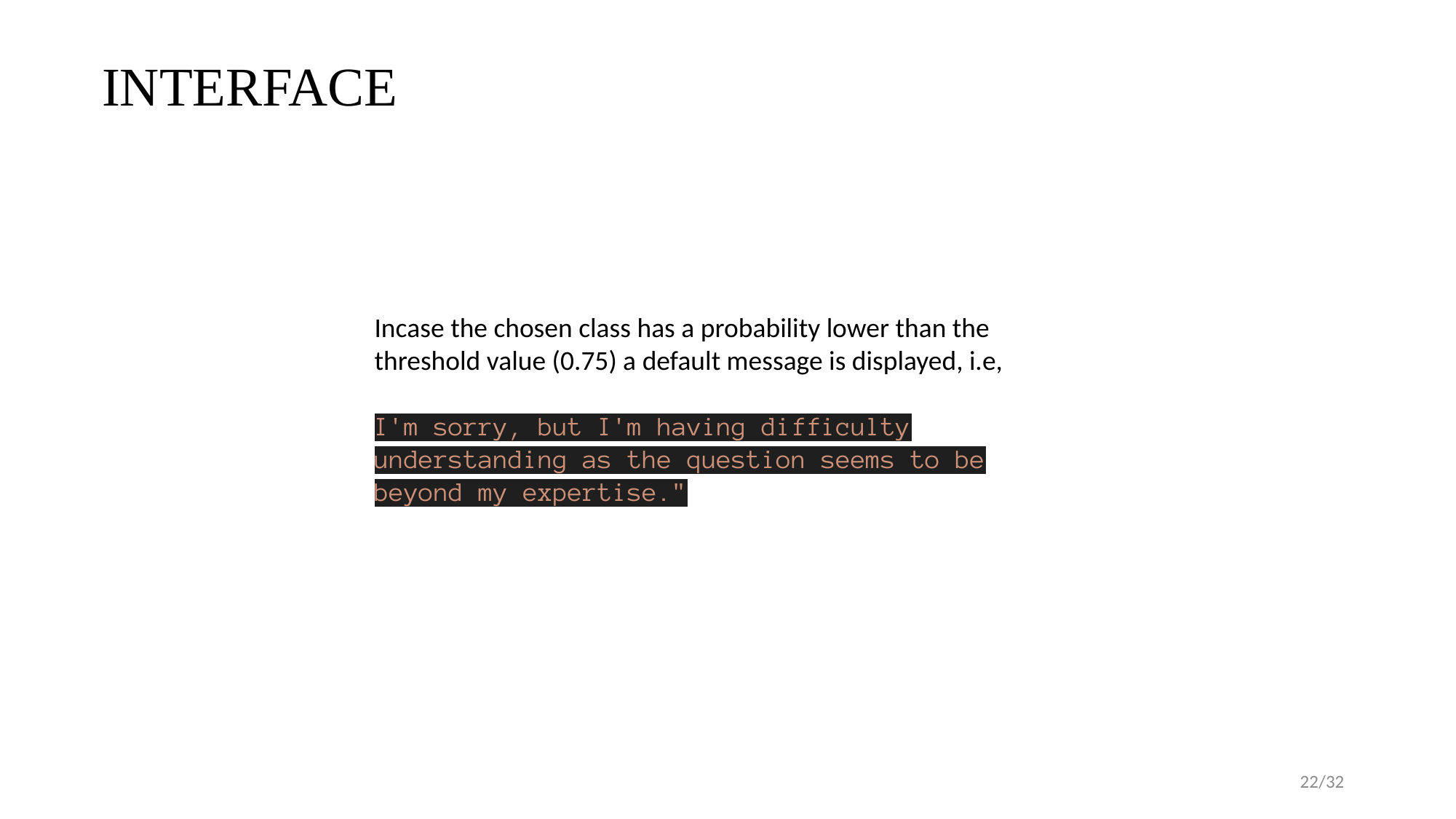

INTERFACE
Incase the chosen class has a probability lower than the threshold value (0.75) a default message is displayed, i.e,

I'm sorry, but I'm having difficulty understanding as the question seems to be beyond my expertise."
22/32